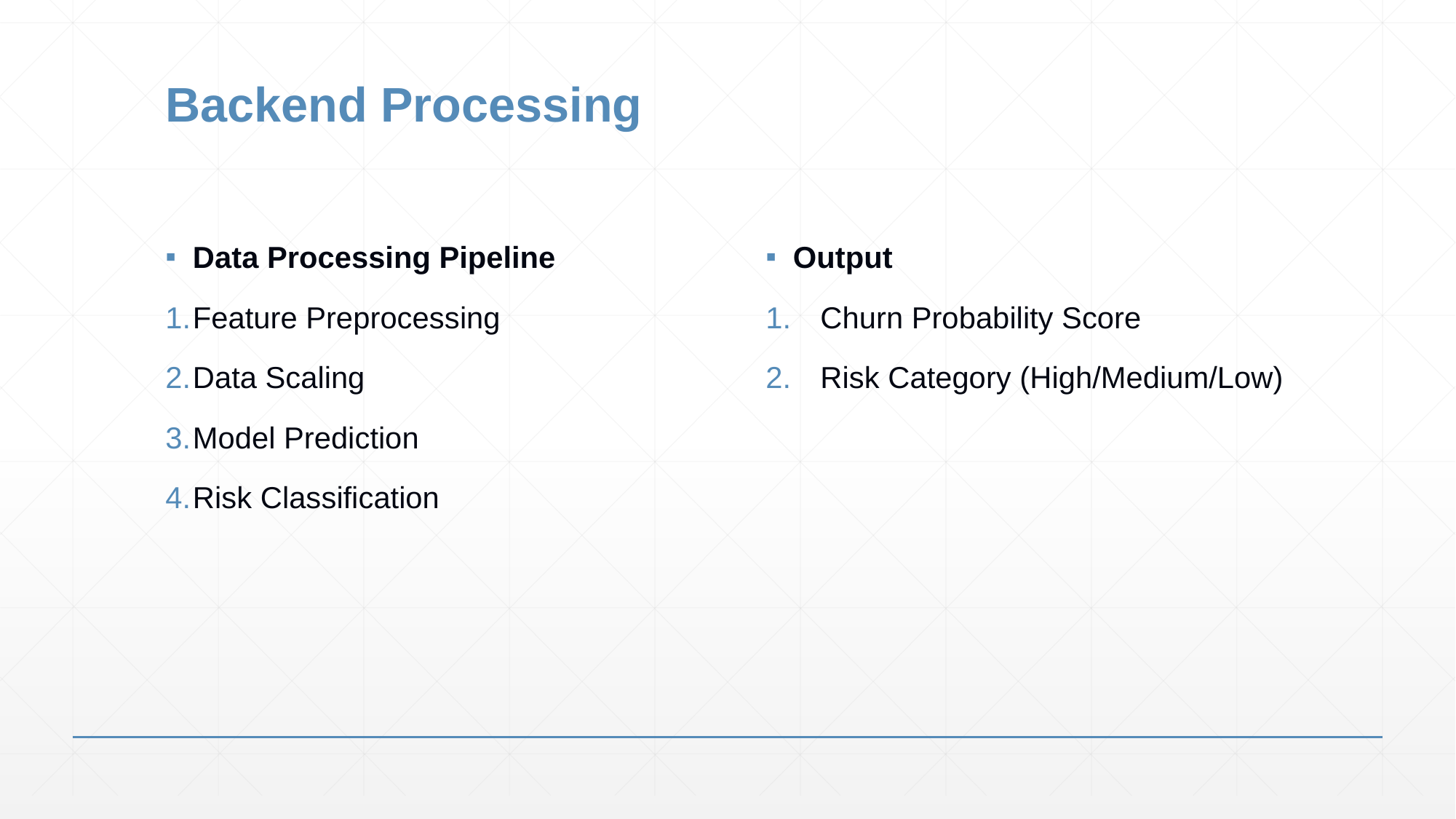

# Backend Processing
Data Processing Pipeline
Feature Preprocessing
Data Scaling
Model Prediction
Risk Classification

Output
Churn Probability Score
Risk Category (High/Medium/Low)